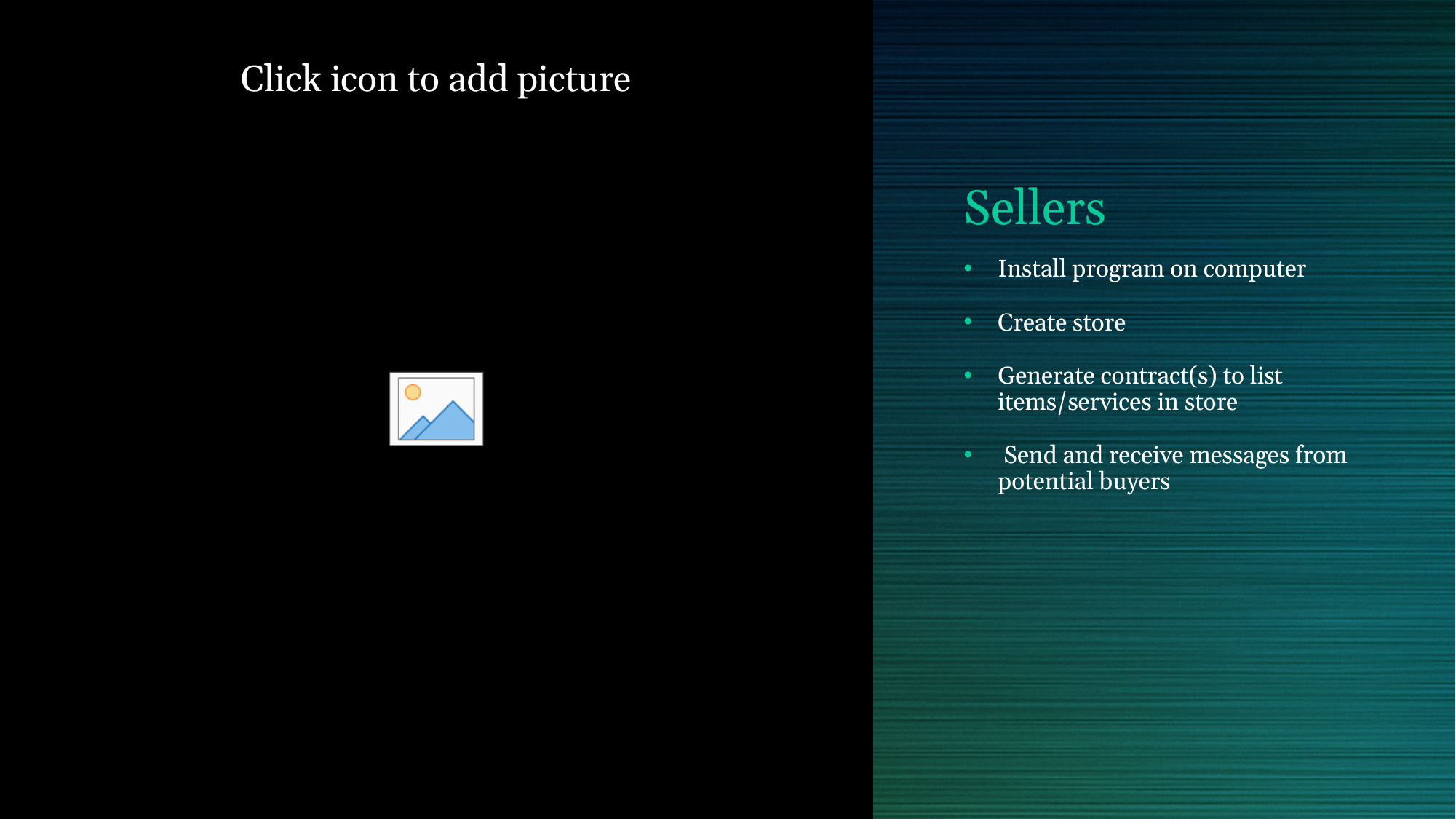

# Sellers
Install program on computer
Create store
Generate contract(s) to list items/services in store
 Send and receive messages from potential buyers